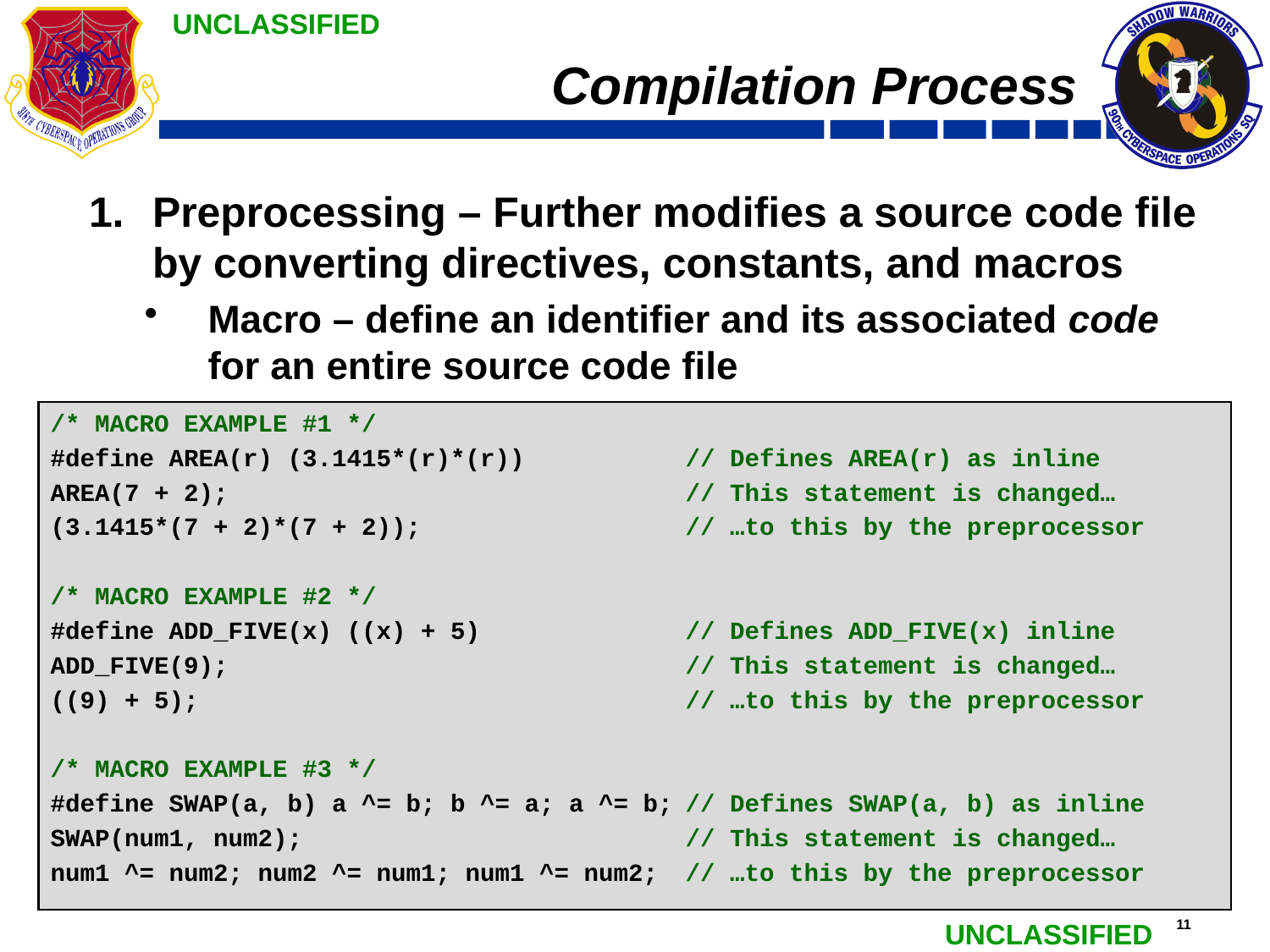

# Compilation Process
Preprocessing – Further modifies a source code file by converting directives, constants, and macros
Macro – define an identifier and its associated code for an entire source code file
/* MACRO EXAMPLE #1 */
#define AREA(r) (3.1415*(r)*(r))		// Defines AREA(r) as inline
AREA(7 + 2);				// This statement is changed…
(3.1415*(7 + 2)*(7 + 2));			// …to this by the preprocessor

/* MACRO EXAMPLE #2 */
#define ADD_FIVE(x) ((x) + 5)		// Defines ADD_FIVE(x) inline
ADD_FIVE(9);				// This statement is changed…
((9) + 5);				// …to this by the preprocessor

/* MACRO EXAMPLE #3 */
#define SWAP(a, b) a ^= b; b ^= a; a ^= b;	// Defines SWAP(a, b) as inline
SWAP(num1, num2);				// This statement is changed…
num1 ^= num2; num2 ^= num1; num1 ^= num2;	// …to this by the preprocessor